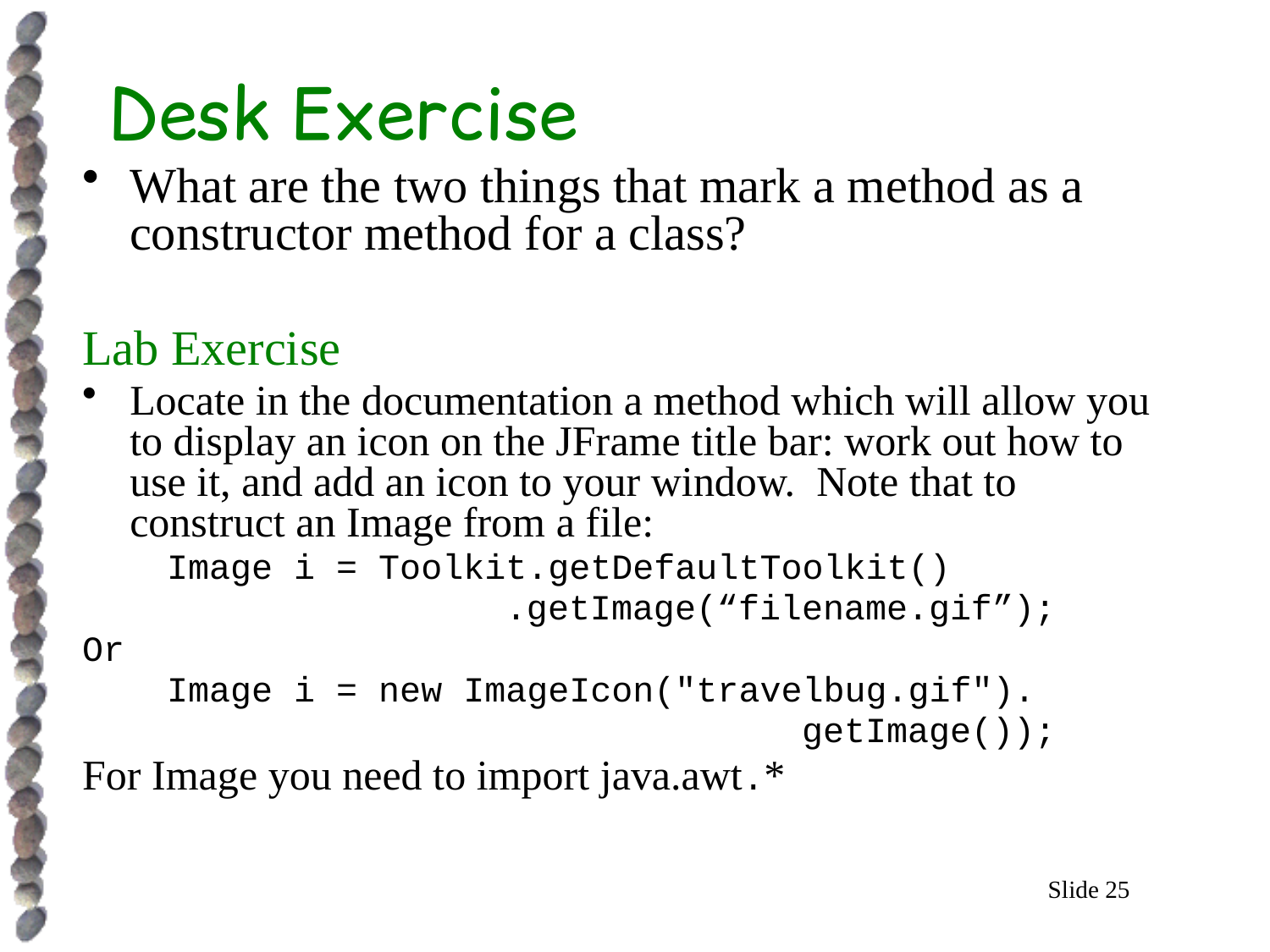

# Desk Exercise
What are the two things that mark a method as a constructor method for a class?

Lab Exercise
Locate in the documentation a method which will allow you to display an icon on the JFrame title bar: work out how to use it, and add an icon to your window.  Note that to construct an Image from a file:
    Image i = Toolkit.getDefaultToolkit()
                    .getImage(“filename.gif”);
Or
    Image i = new ImageIcon("travelbug.gif").
                                  getImage());
For Image you need to import java.awt.*
Slide 25